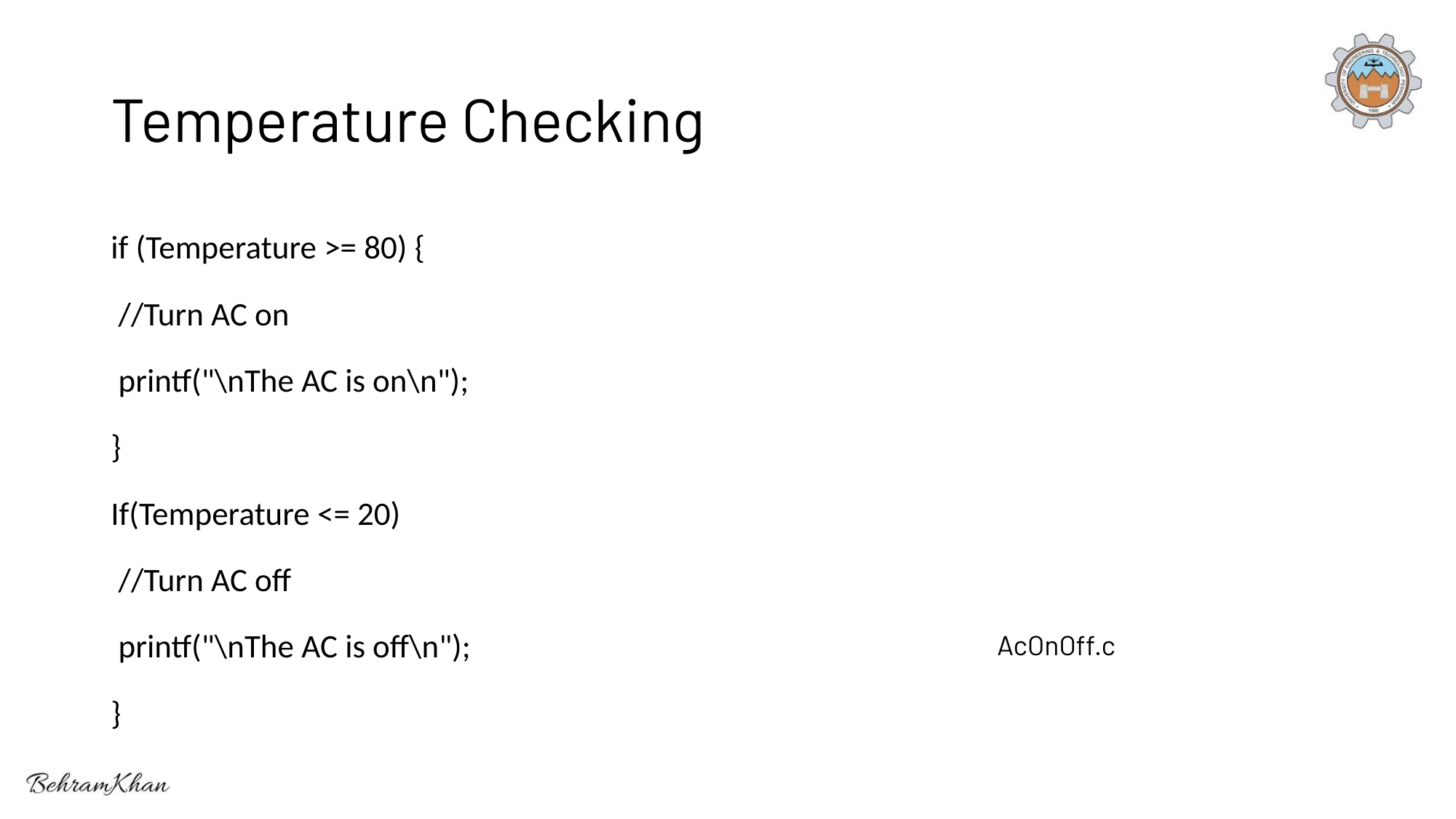

# Temperature Checking
if (Temperature >= 80) {
 //Turn AC on
 printf("\nThe AC is on\n");
}
If(Temperature <= 20)
 //Turn AC off
 printf("\nThe AC is off\n");
}
AcOnOff.c